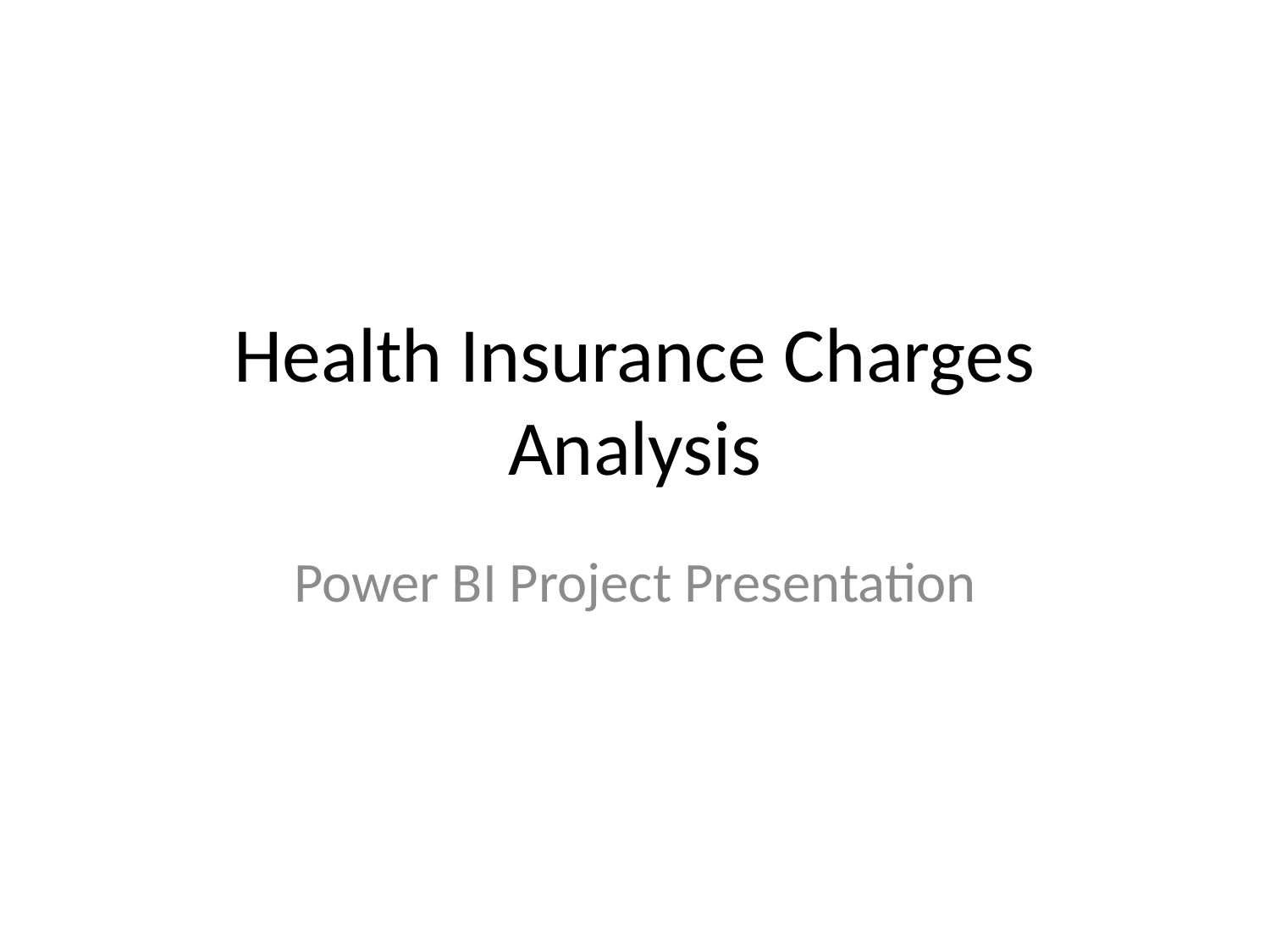

# Health Insurance Charges Analysis
Power BI Project Presentation